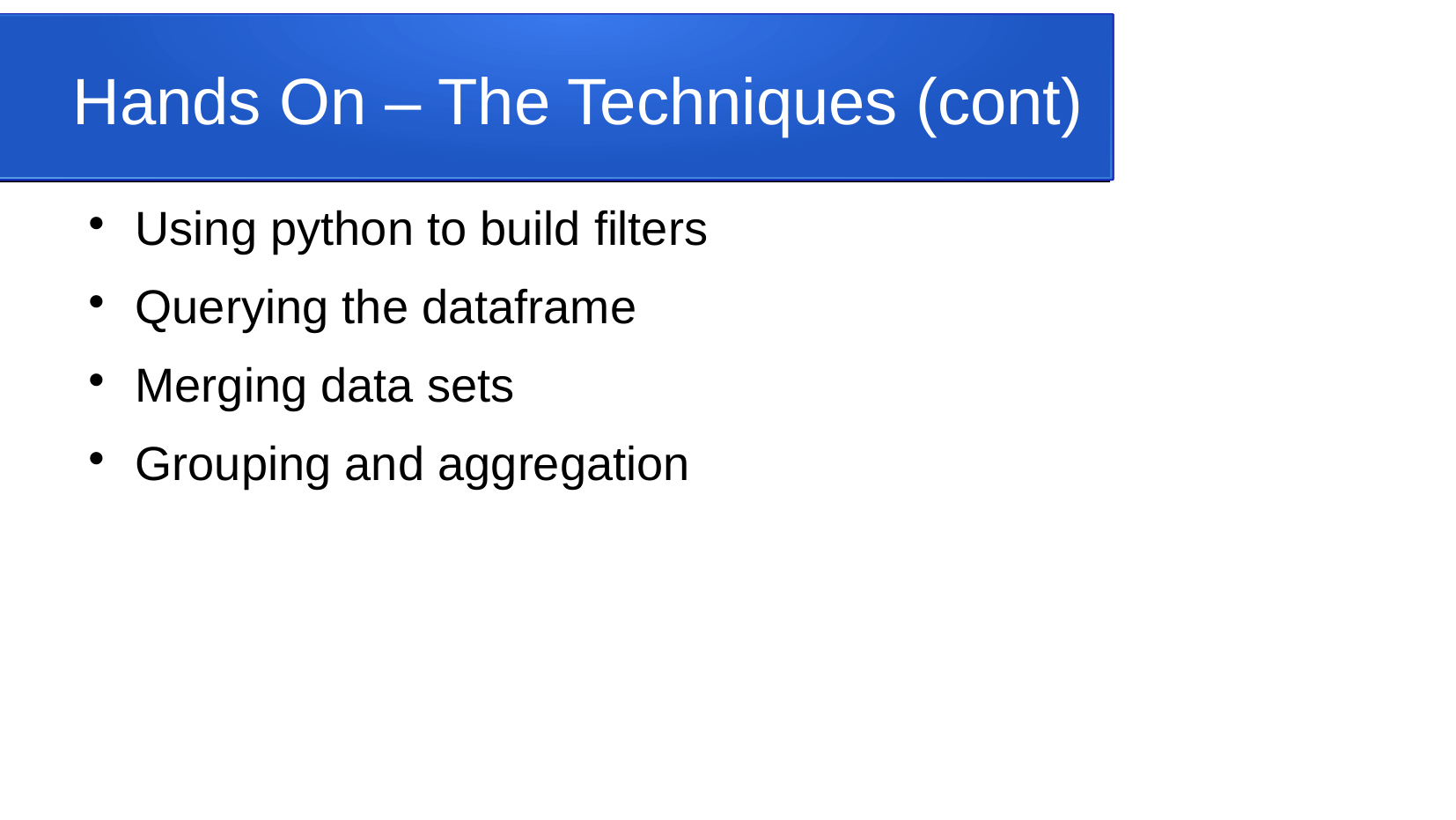

Hands On – The Techniques (cont)
Using python to build filters
Querying the dataframe
Merging data sets
Grouping and aggregation